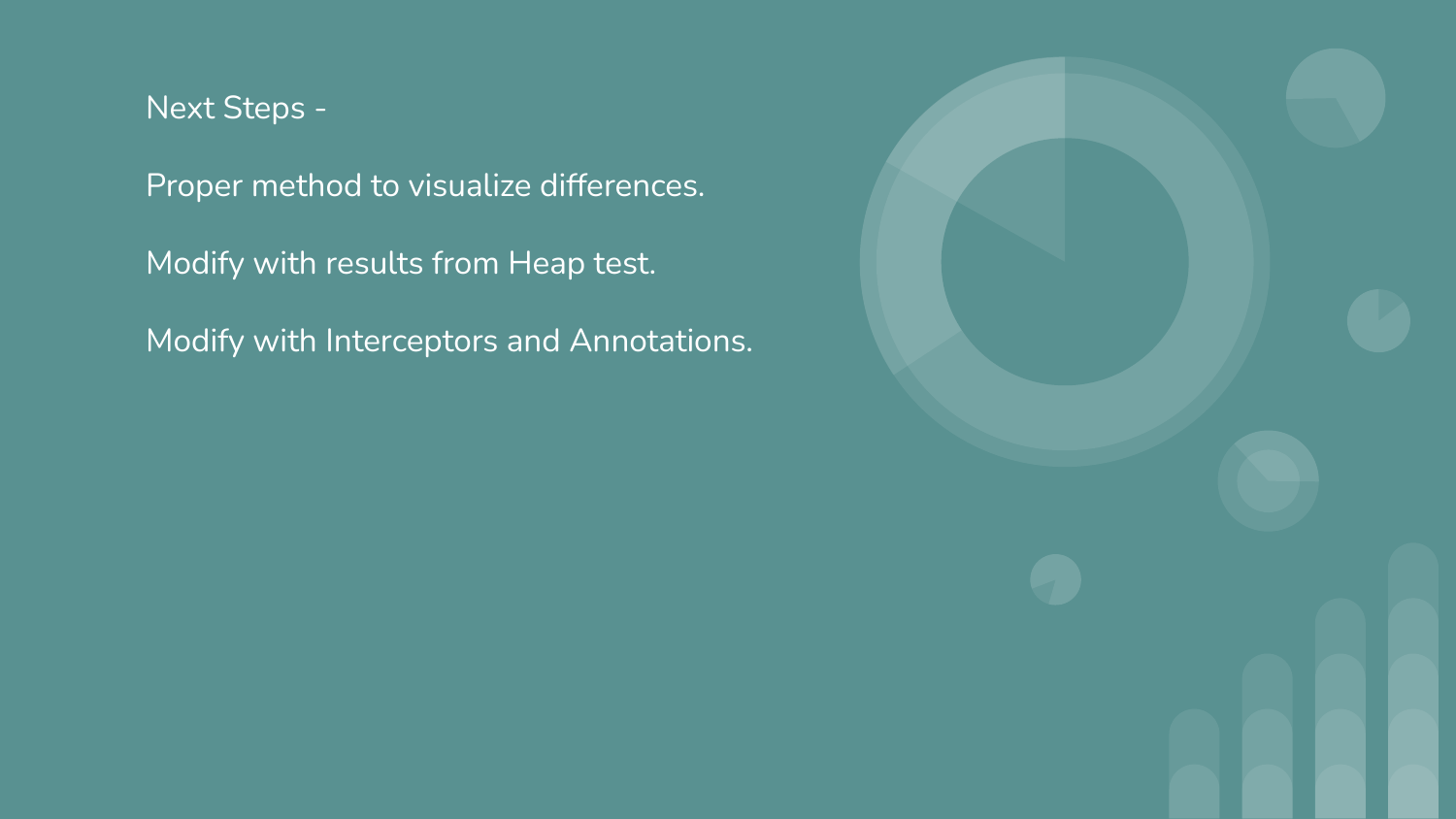

Next Steps -

Proper method to visualize differences.

Modify with results from Heap test.

Modify with Interceptors and Annotations.